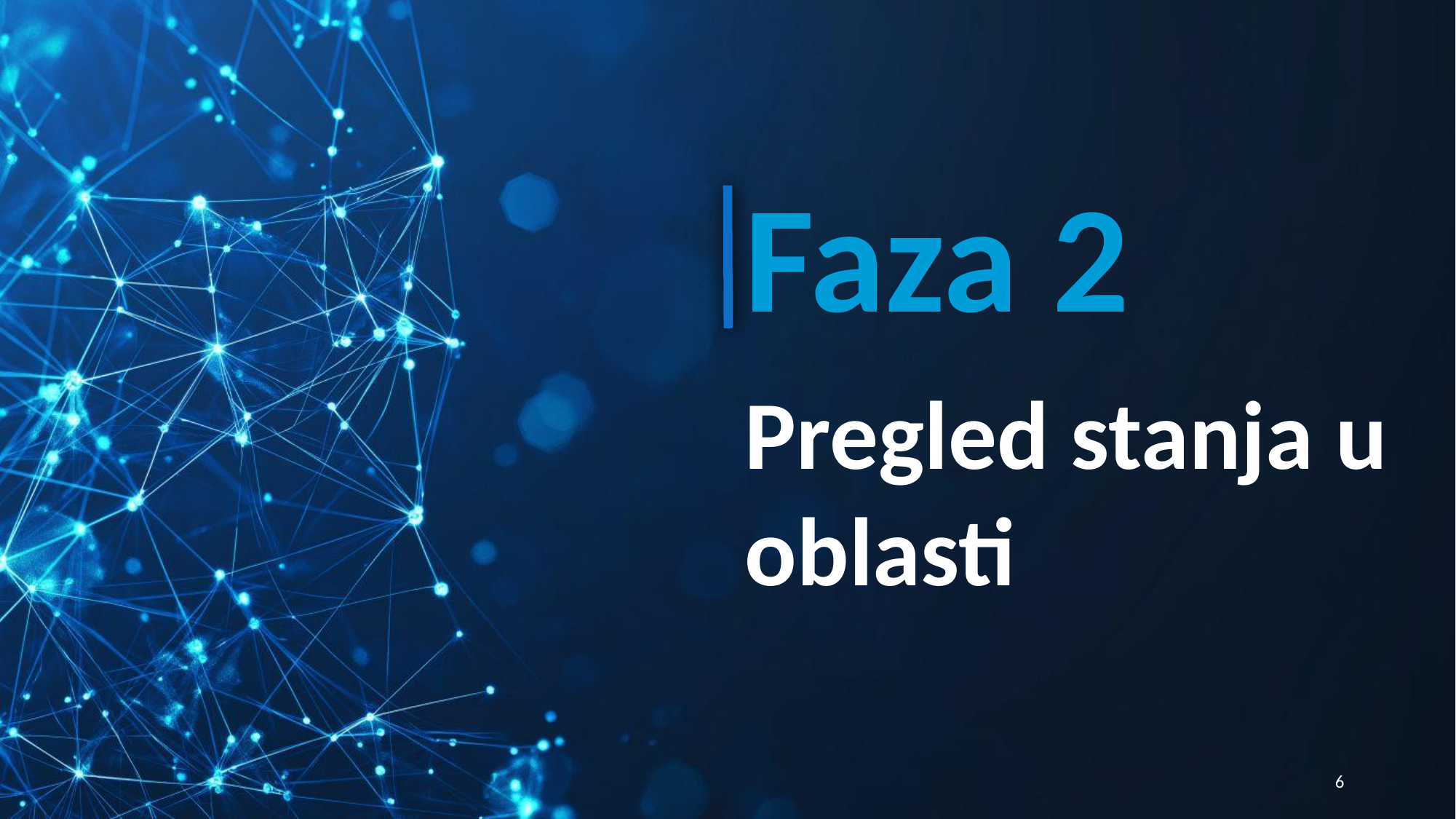

Faza 2
Pregled stanja u oblasti
6